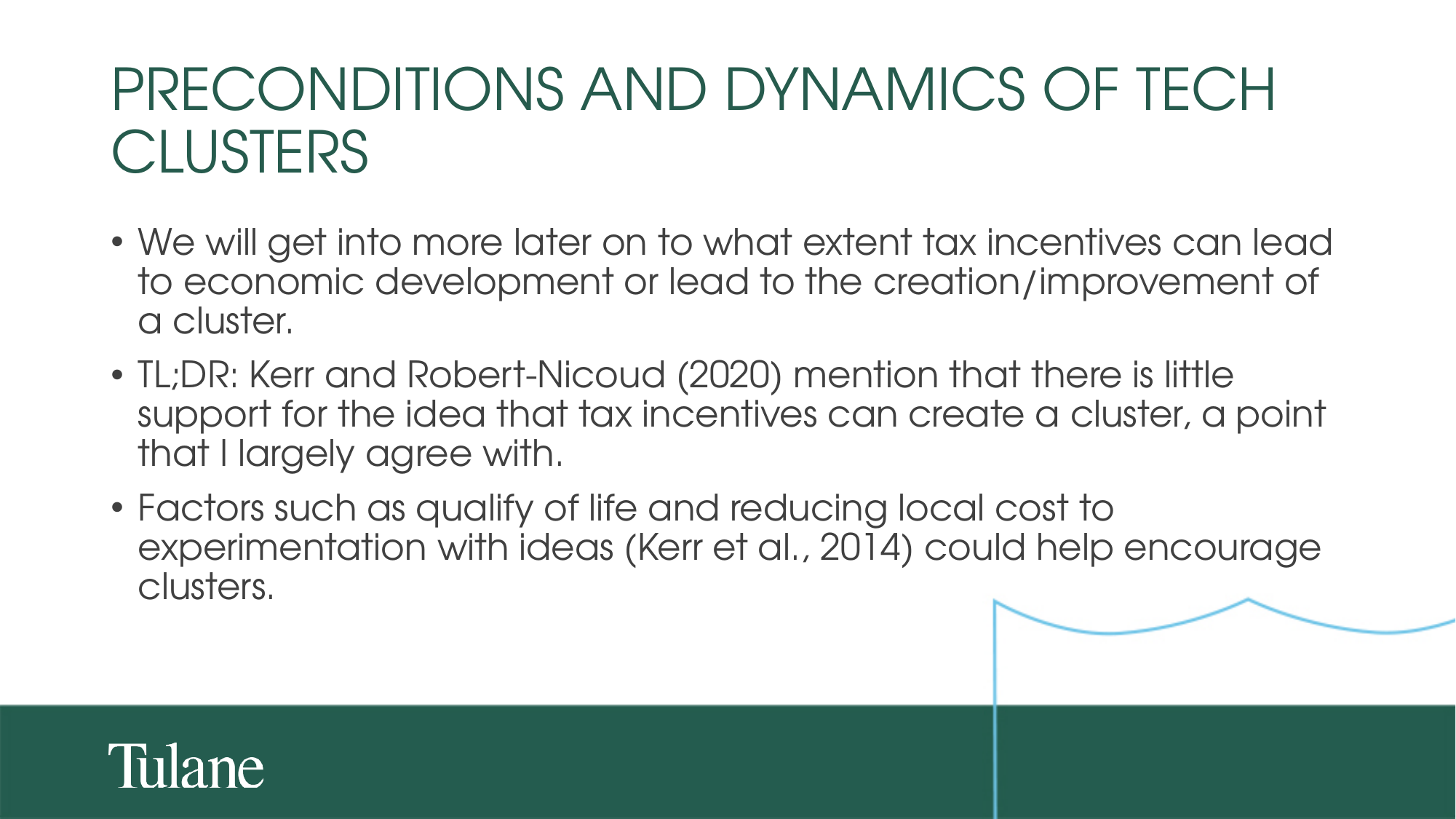

# Preconditions and dynamics of tech clusters
We will get into more later on to what extent tax incentives can lead to economic development or lead to the creation/improvement of a cluster.
TL;DR: Kerr and Robert-Nicoud (2020) mention that there is little support for the idea that tax incentives can create a cluster, a point that I largely agree with.
Factors such as qualify of life and reducing local cost to experimentation with ideas (Kerr et al., 2014) could help encourage clusters.